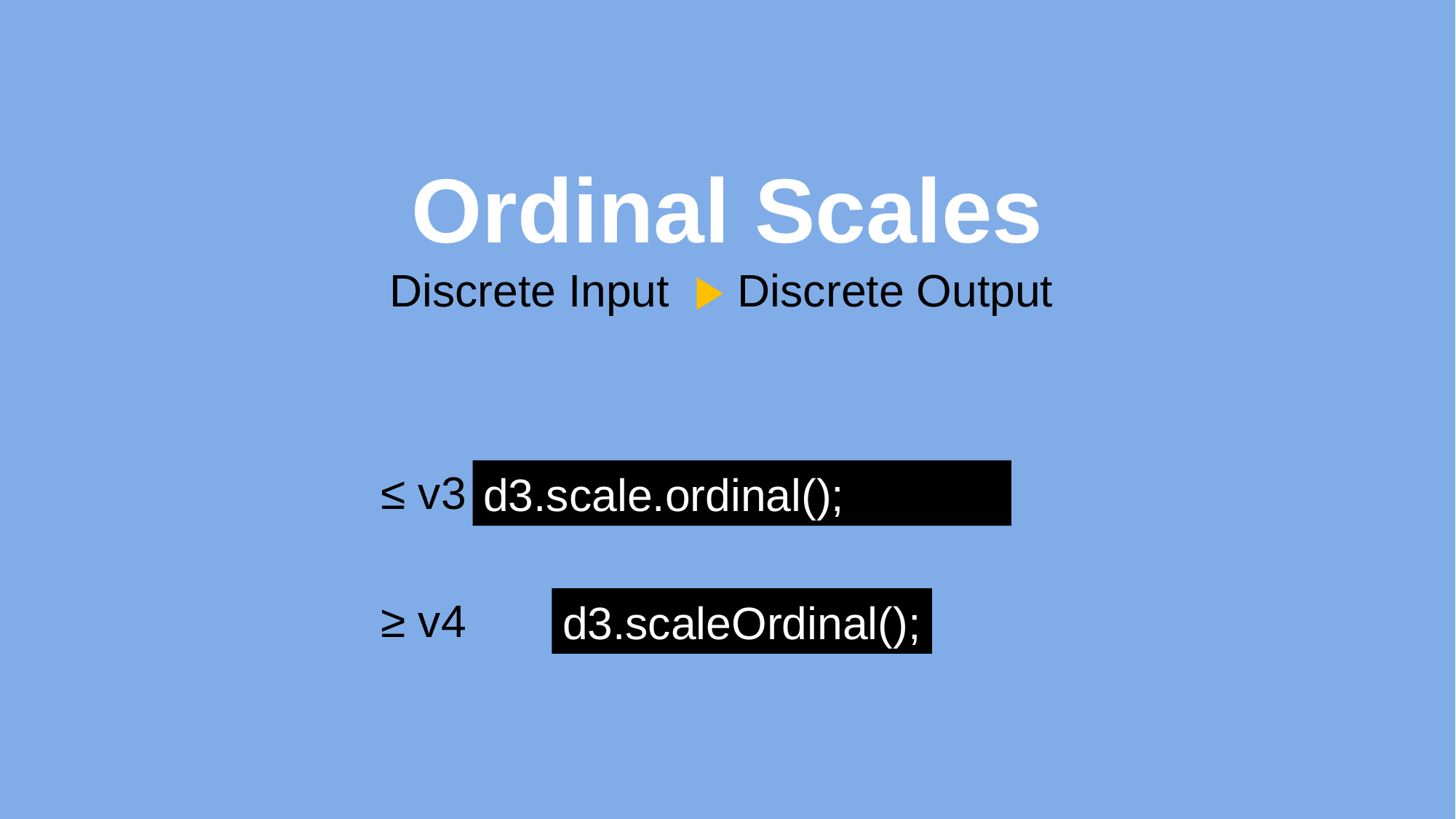

Ordinal Scales
Discrete Input  ▶ Discrete Output

≤ v3
d3.scale.ordinal();
≥ v4
d3.scaleOrdinal();